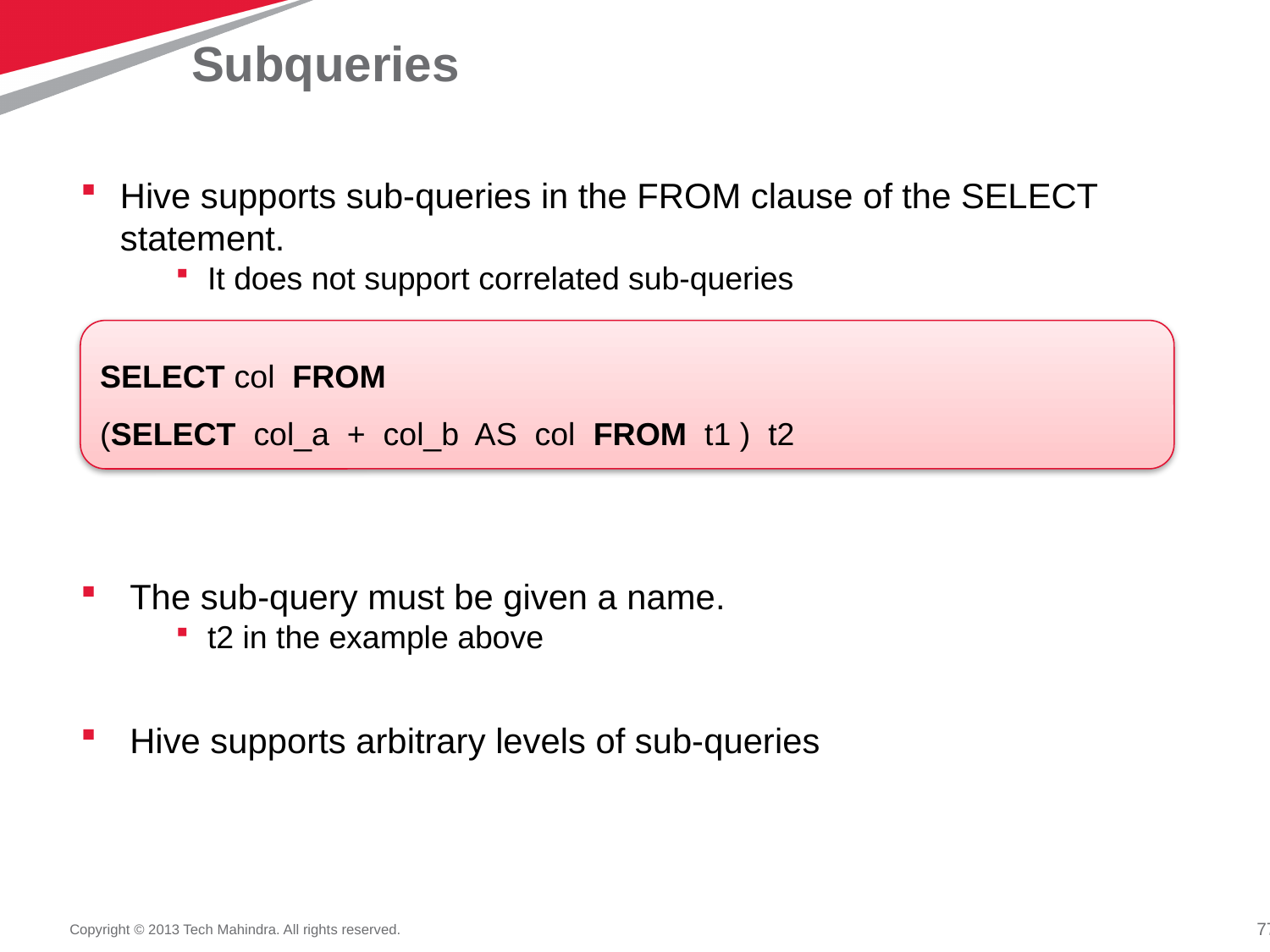

# Subqueries
Hive supports sub-queries in the FROM clause of the SELECT statement.
It does not support correlated sub-queries

 The sub-query must be given a name.
t2 in the example above

 Hive supports arbitrary levels of sub-queries
SELECT col  FROM
(SELECT  col_a  +  col_b  AS  col  FROM  t1 )  t2